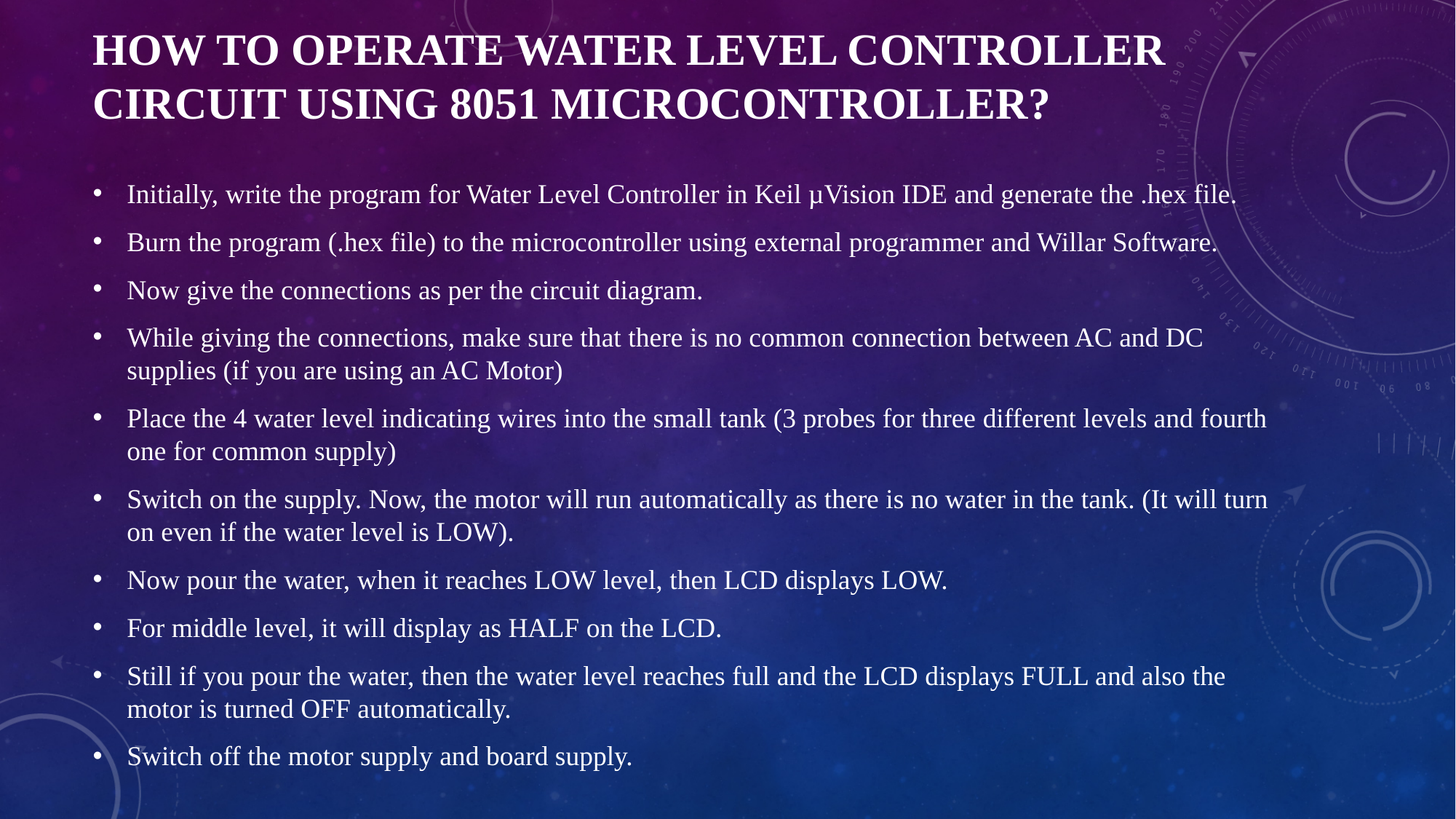

# How to Operate Water Level Controller Circuit using 8051 Microcontroller?
Initially, write the program for Water Level Controller in Keil µVision IDE and generate the .hex file.
Burn the program (.hex file) to the microcontroller using external programmer and Willar Software.
Now give the connections as per the circuit diagram.
While giving the connections, make sure that there is no common connection between AC and DC supplies (if you are using an AC Motor)
Place the 4 water level indicating wires into the small tank (3 probes for three different levels and fourth one for common supply)
Switch on the supply. Now, the motor will run automatically as there is no water in the tank. (It will turn on even if the water level is LOW).
Now pour the water, when it reaches LOW level, then LCD displays LOW.
For middle level, it will display as HALF on the LCD.
Still if you pour the water, then the water level reaches full and the LCD displays FULL and also the motor is turned OFF automatically.
Switch off the motor supply and board supply.